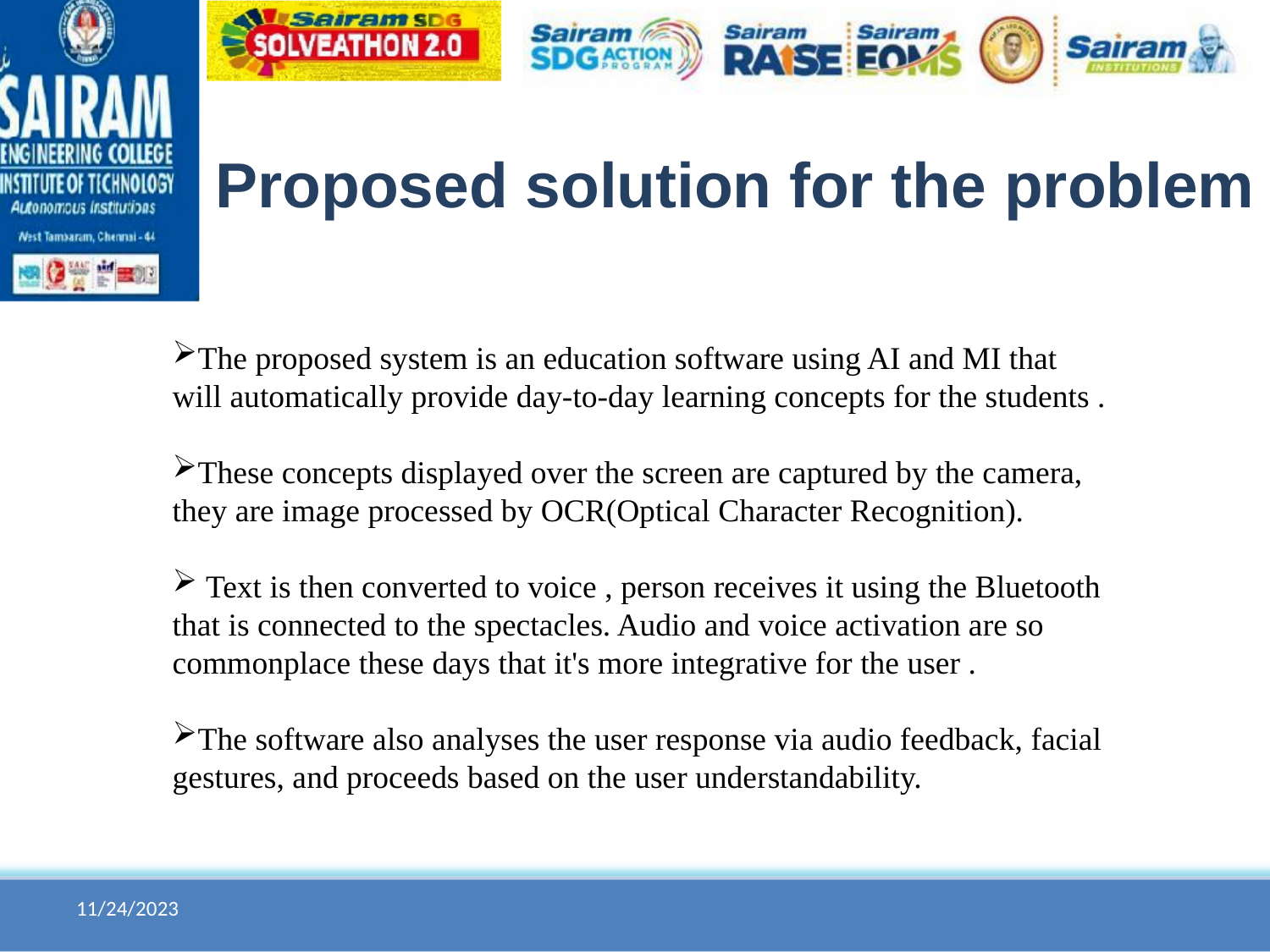

Proposed solution for the problem
The proposed system is an education software using AI and MI that will automatically provide day-to-day learning concepts for the students .

These concepts displayed over the screen are captured by the camera, they are image processed by OCR(Optical Character Recognition).

 Text is then converted to voice , person receives it using the Bluetooth that is connected to the spectacles. Audio and voice activation are so commonplace these days that it's more integrative for the user .

The software also analyses the user response via audio feedback, facial gestures, and proceeds based on the user understandability.

11/24/2023
7